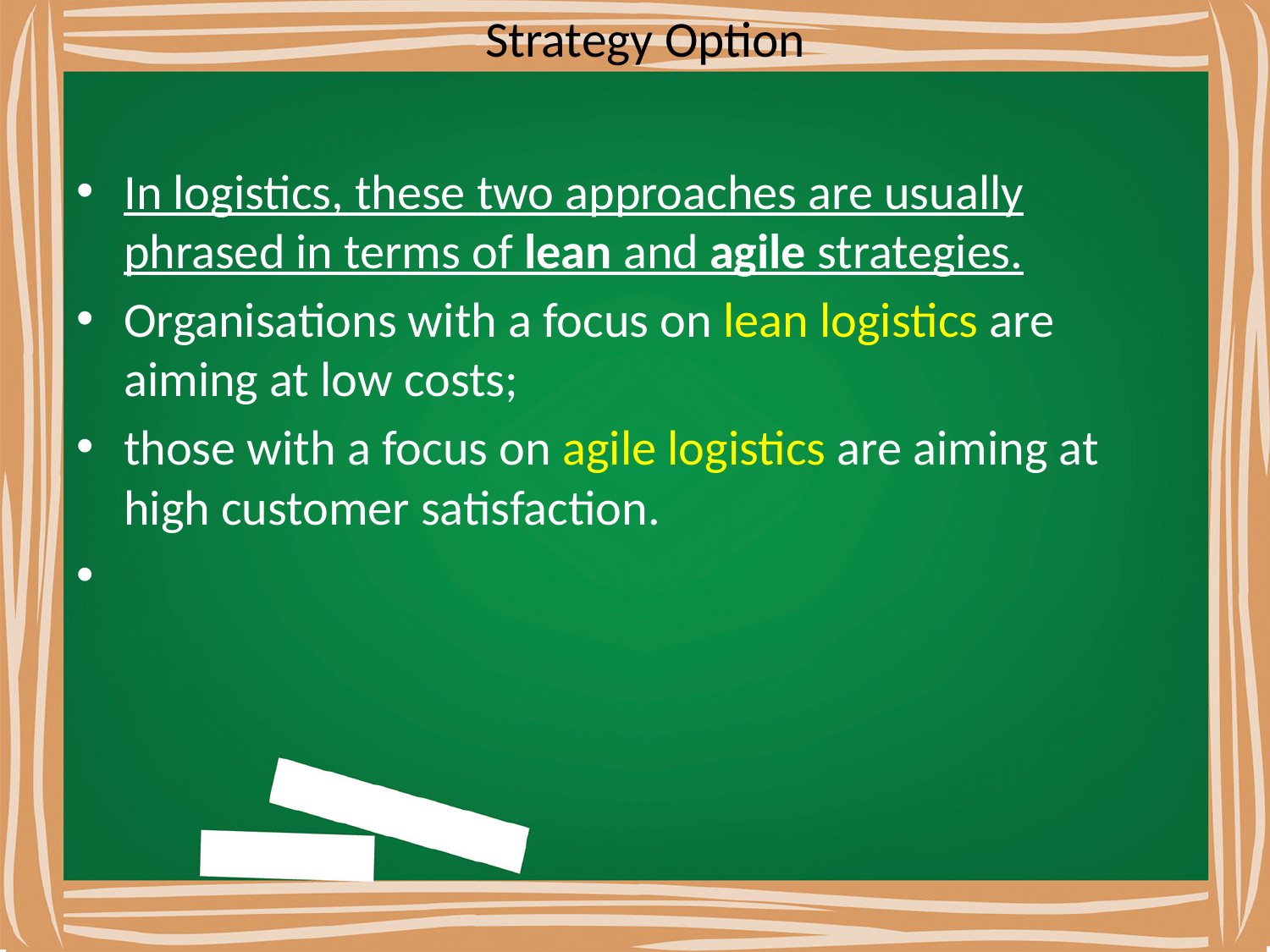

# Strategy Option

In logistics, these two approaches are usually phrased in terms of lean and agile strategies.
Organisations with a focus on lean logistics are aiming at low costs;
those with a focus on agile logistics are aiming at high customer satisfaction.